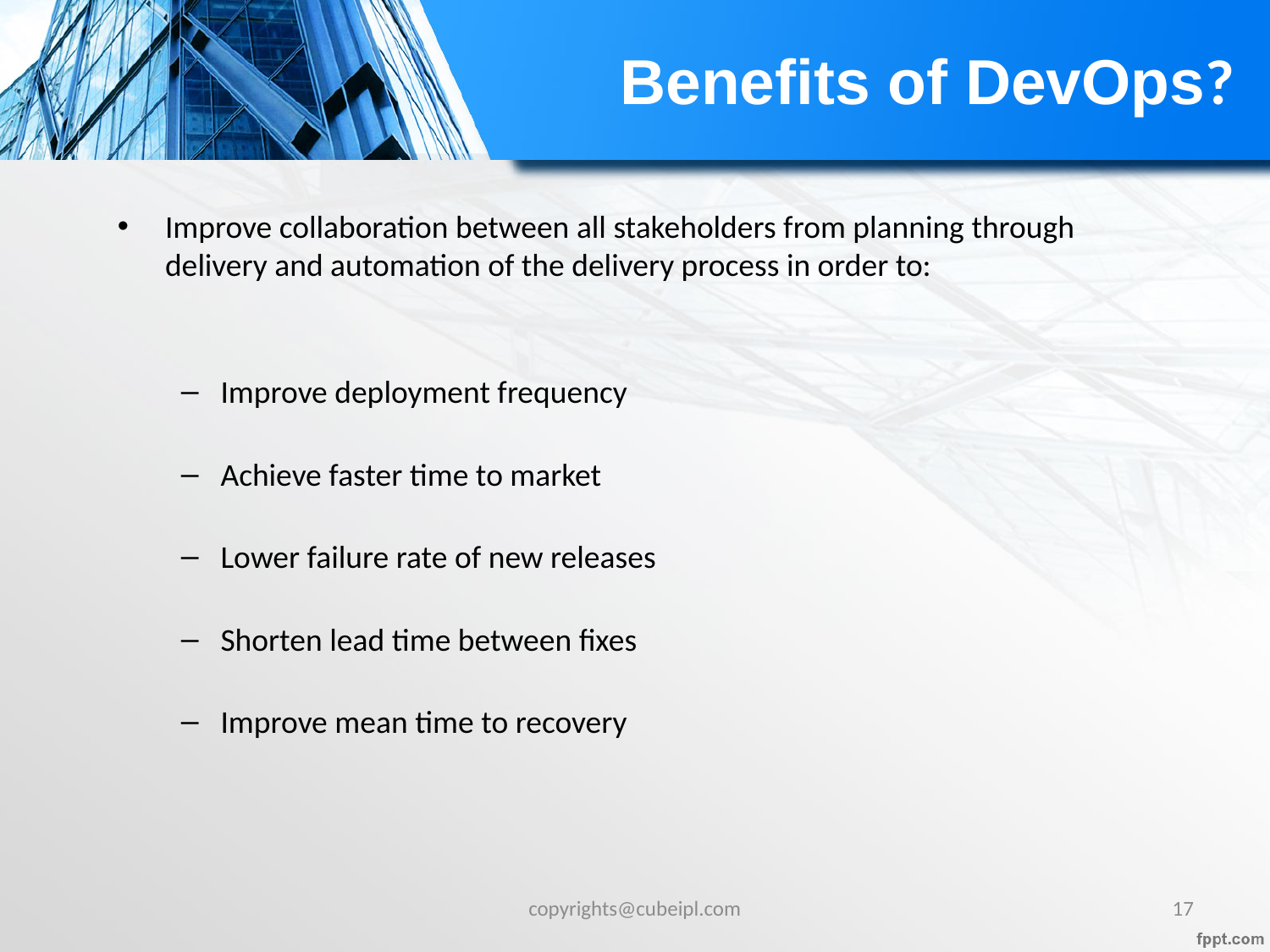

# Benefits of DevOps?
Improve collaboration between all stakeholders from planning through delivery and automation of the delivery process in order to:

Improve deployment frequency
Achieve faster time to market
Lower failure rate of new releases
Shorten lead time between fixes
Improve mean time to recovery

copyrights@cubeipl.com
17